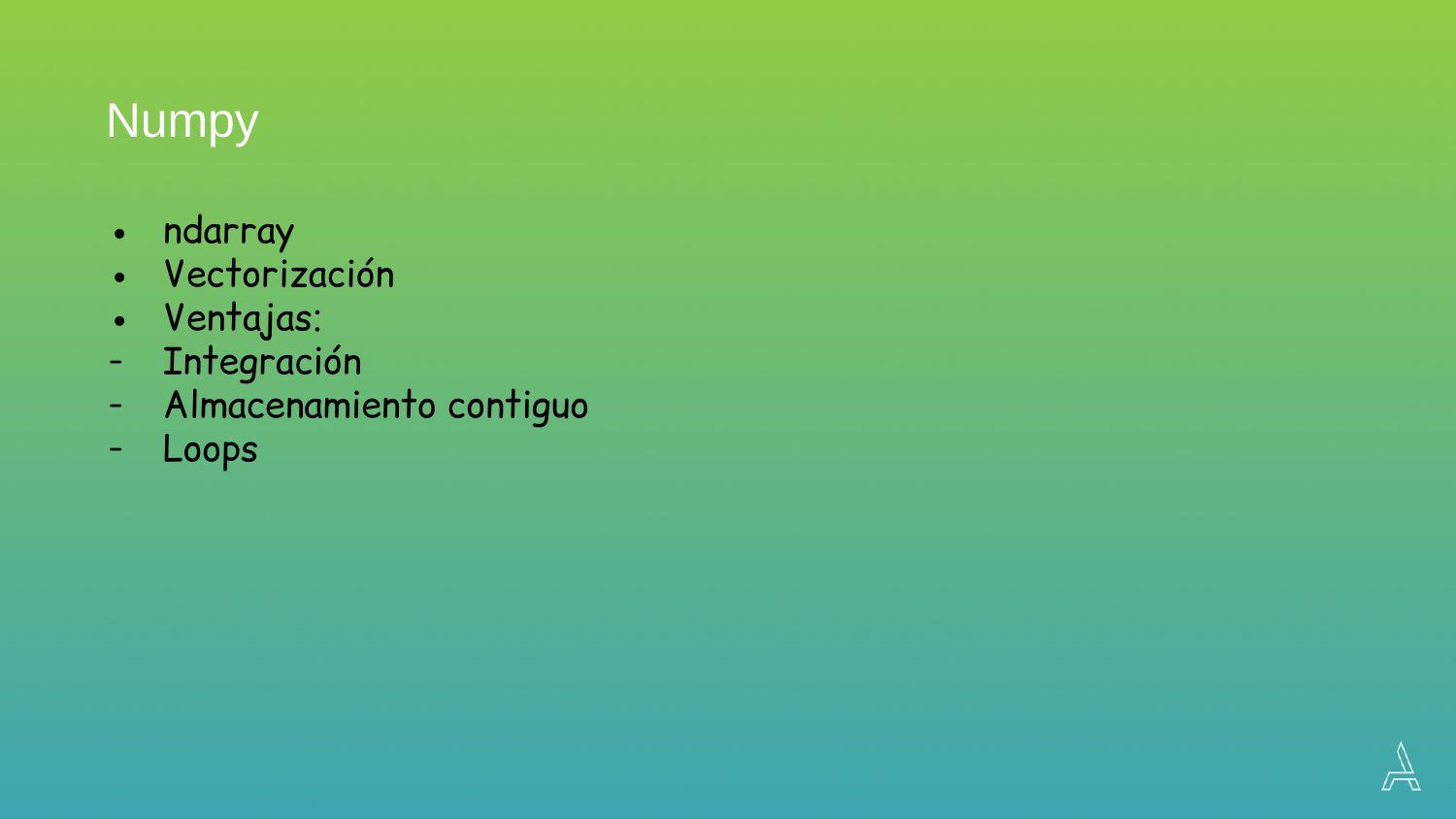

Numpy

ndarray
Vectorización
Ventajas:
Integración
Almacenamiento contiguo
Loops